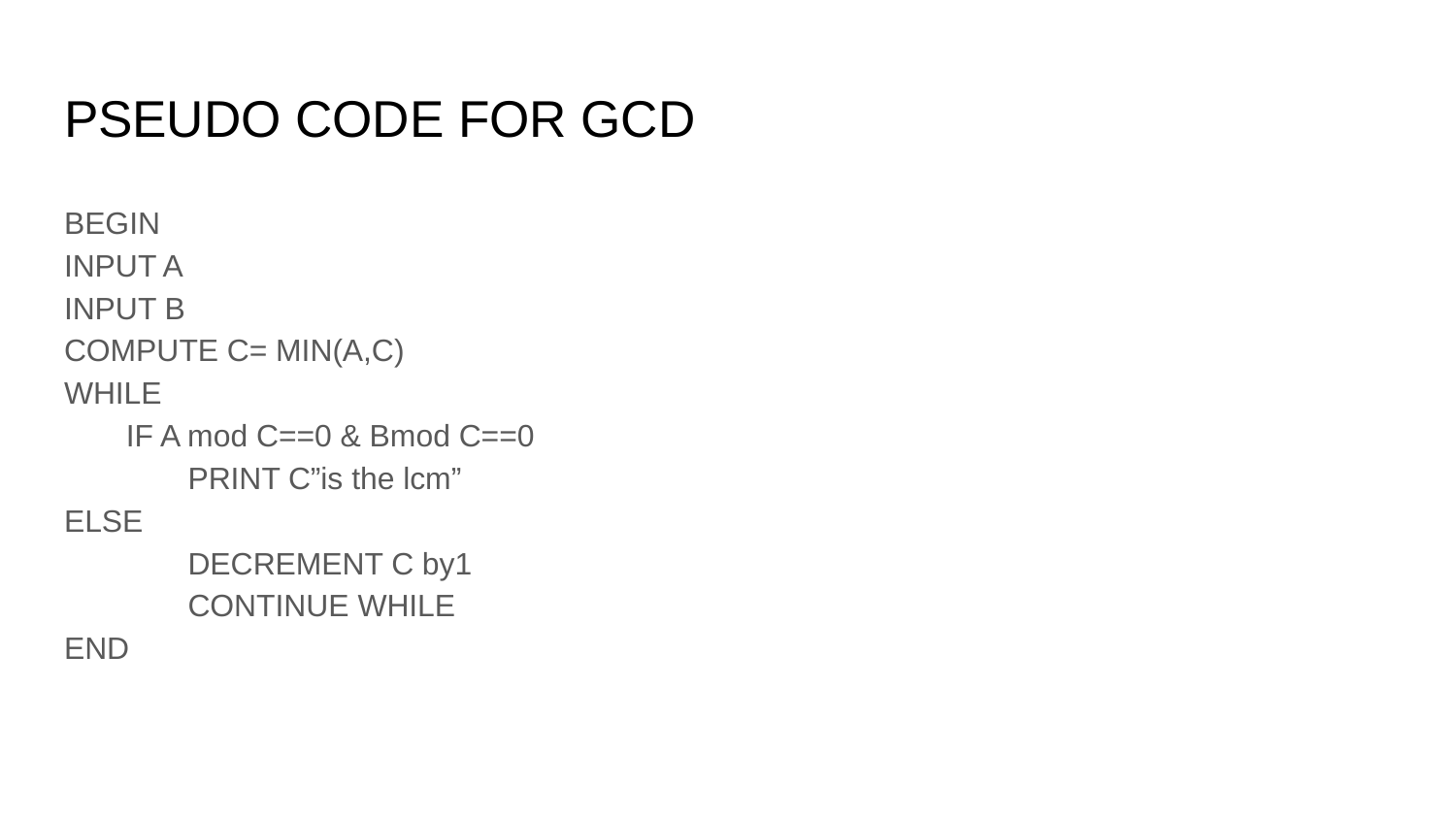

# PSEUDO CODE FOR GCD
BEGIN
INPUT A
INPUT B
COMPUTE C= MIN(A,C)
WHILE
IF A mod C==0 & Bmod C==0
	PRINT C”is the lcm”
ELSE
	DECREMENT C by1
	CONTINUE WHILE
END